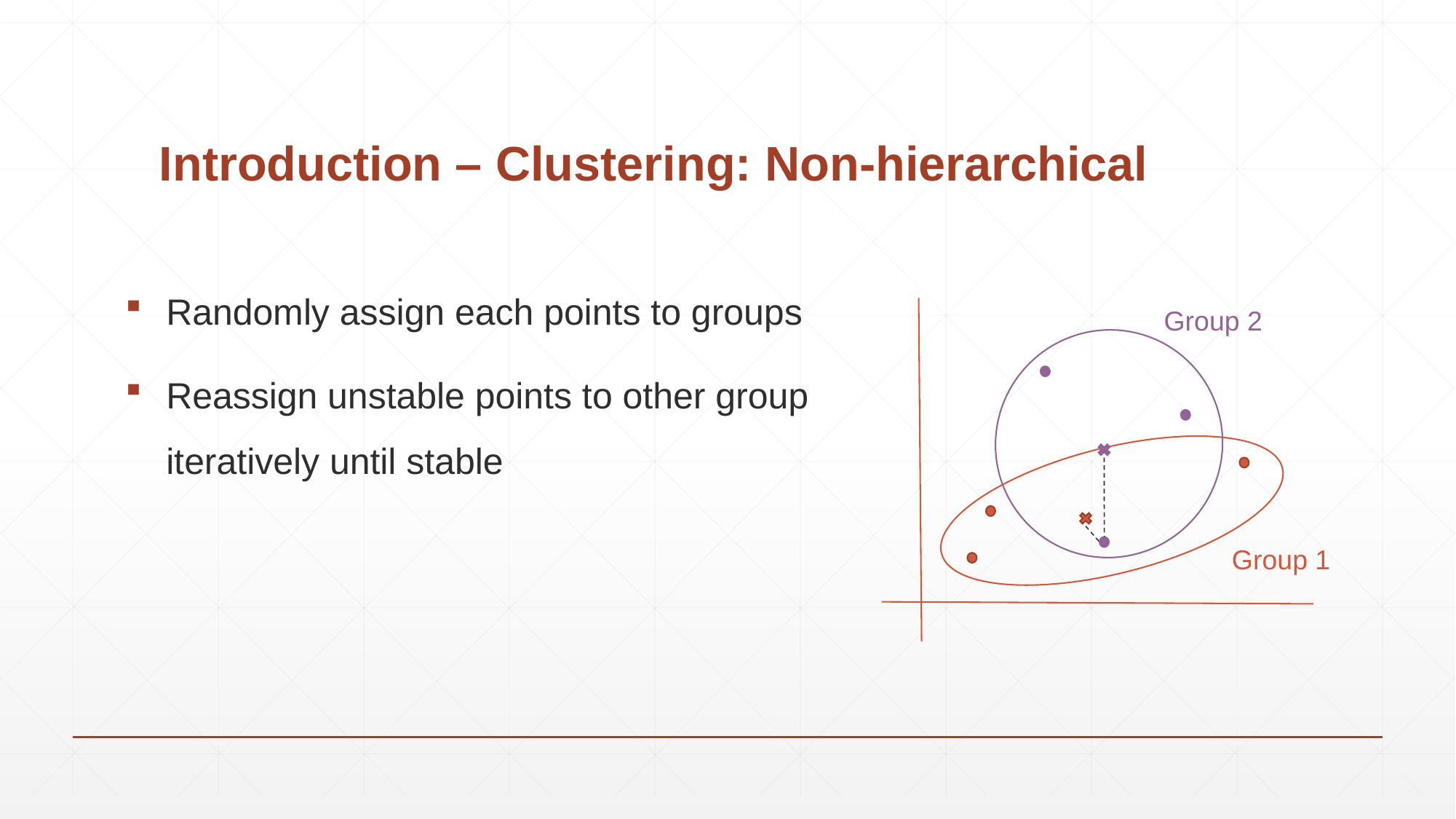

# Introduction – Clustering: Non-hierarchical
Randomly assign each points to groups
Reassign unstable points to other group iteratively until stable

Group 2

Group 1